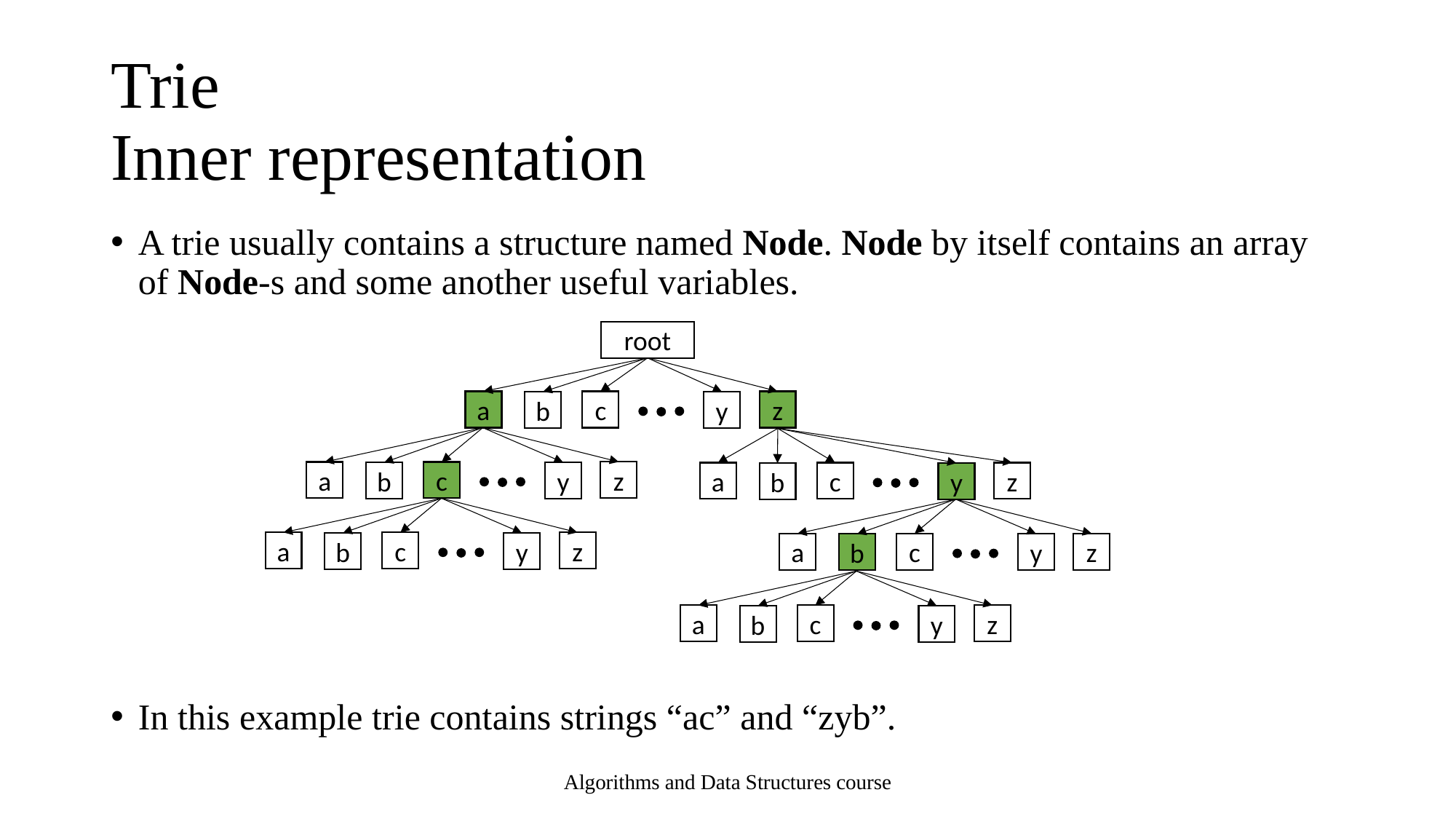

# Trie Inner representation
A trie usually contains a structure named Node. Node by itself contains an array of Node-s and some another useful variables.

In this example trie contains strings “ac” and “zyb”.
root
z
c
a
y
b

z
c
a
y
b
z
c
a
y
b

z
c
a
y
b
z
c
a
y
b

z
c
a
y
b

Algorithms and Data Structures course